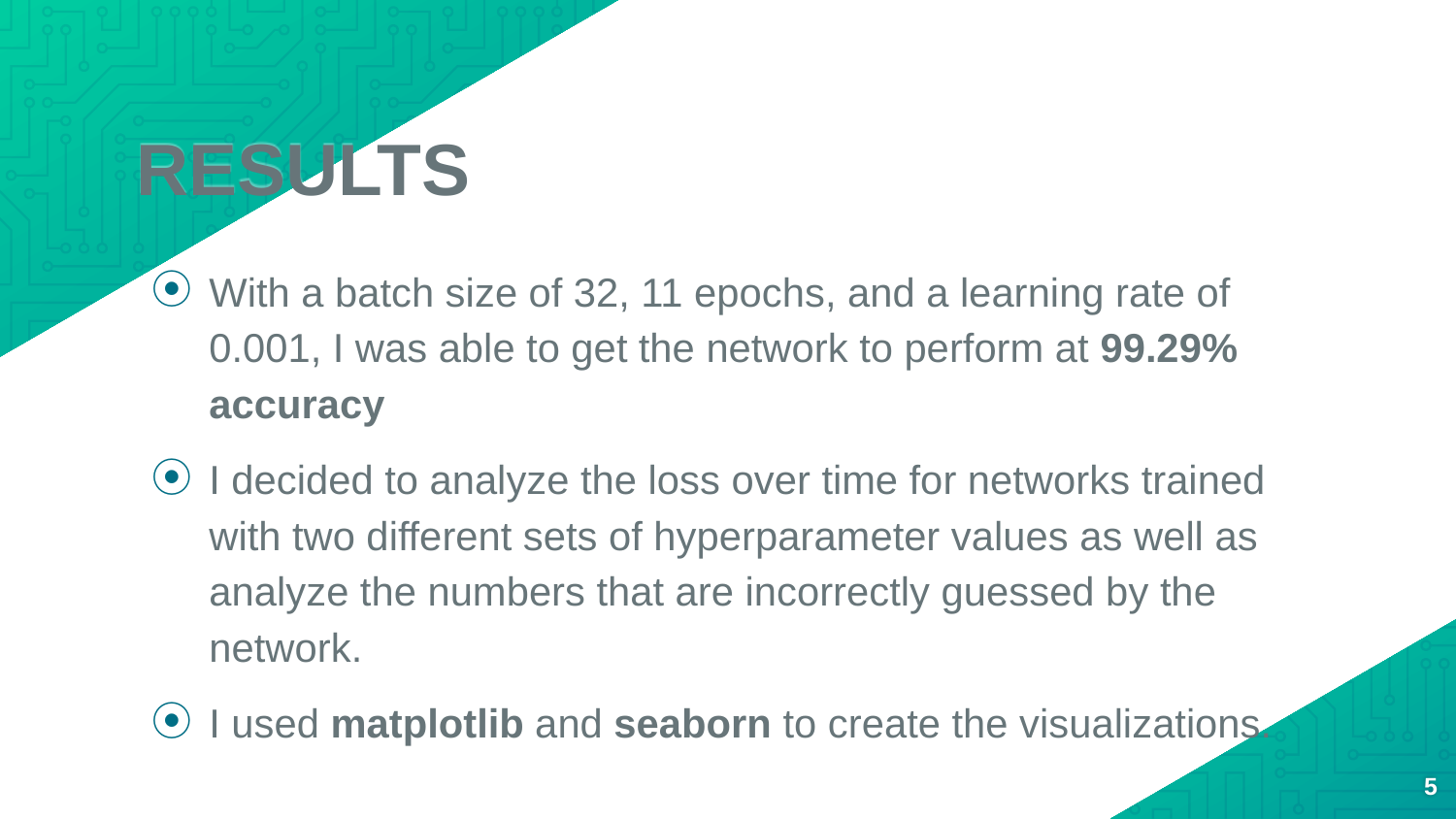

# RESULTS
With a batch size of 32, 11 epochs, and a learning rate of 0.001, I was able to get the network to perform at 99.29% accuracy
I decided to analyze the loss over time for networks trained with two different sets of hyperparameter values as well as analyze the numbers that are incorrectly guessed by the network.
I used matplotlib and seaborn to create the visualizations.
5